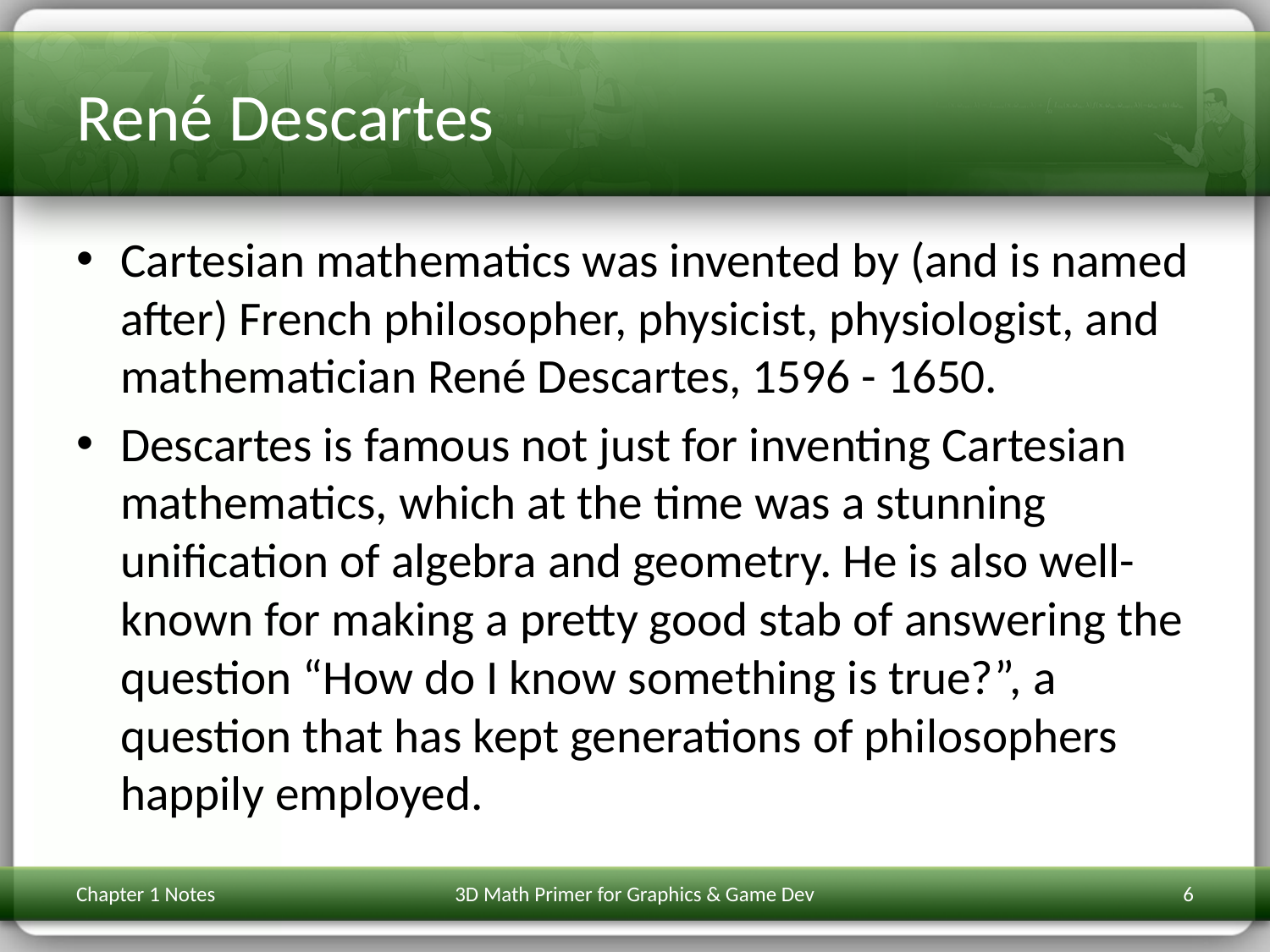

# René Descartes
Cartesian mathematics was invented by (and is named after) French philosopher, physicist, physiologist, and mathematician René Descartes, 1596 - 1650.
Descartes is famous not just for inventing Cartesian mathematics, which at the time was a stunning unification of algebra and geometry. He is also well-known for making a pretty good stab of answering the question “How do I know something is true?”, a question that has kept generations of philosophers happily employed.

Chapter 1 Notes
3D Math Primer for Graphics & Game Dev
6